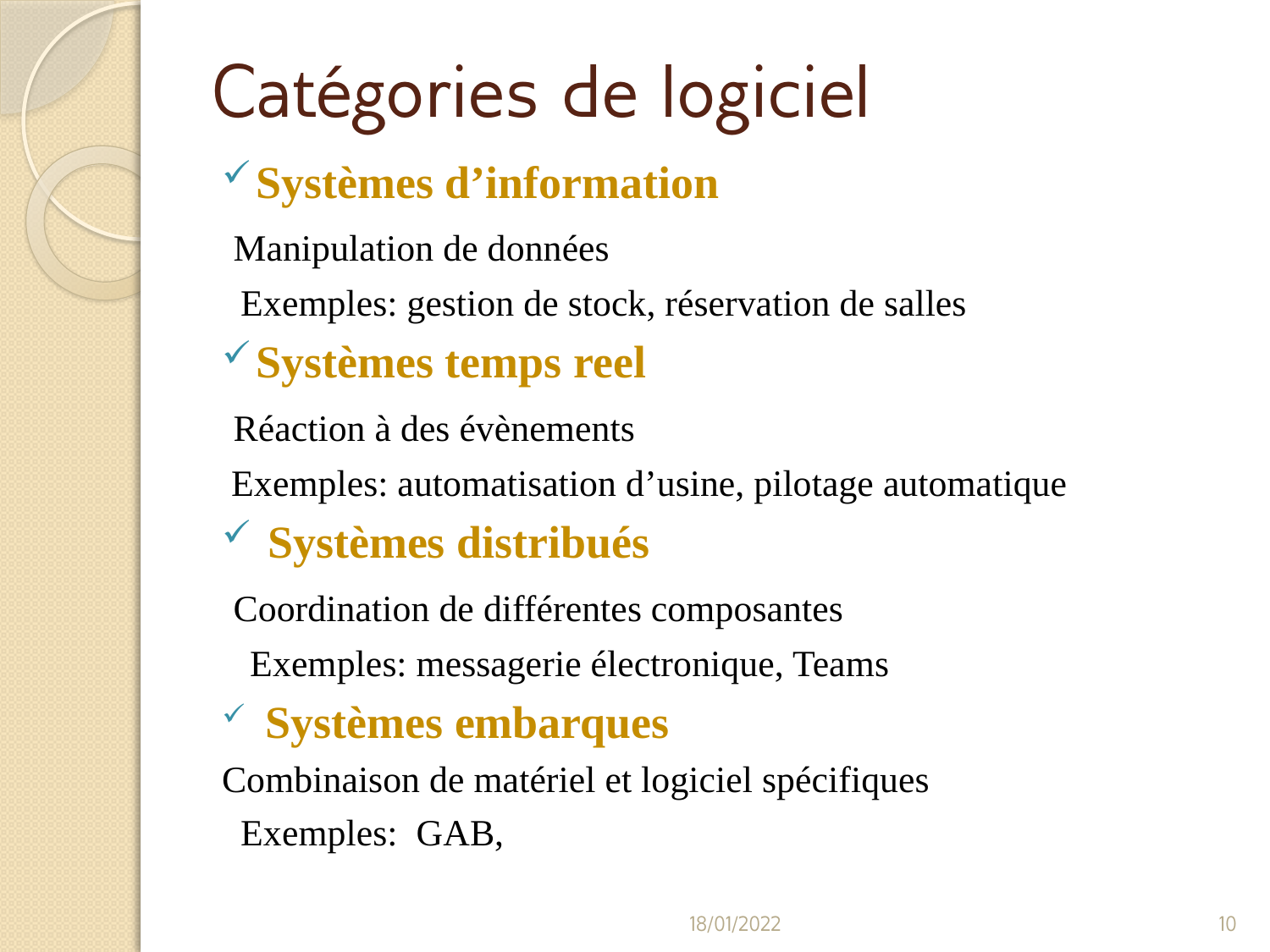

# Catégories de logiciel
Systèmes d’information
 Manipulation de données
  Exemples: gestion de stock, réservation de salles
Systèmes temps reel
 Réaction à des évènements
 Exemples: automatisation d’usine, pilotage automatique
 Systèmes distribués
 Coordination de différentes composantes
   Exemples: messagerie électronique, Teams
 Systèmes embarques
Combinaison de matériel et logiciel spécifiques
  Exemples:  GAB,
18/01/2022

10